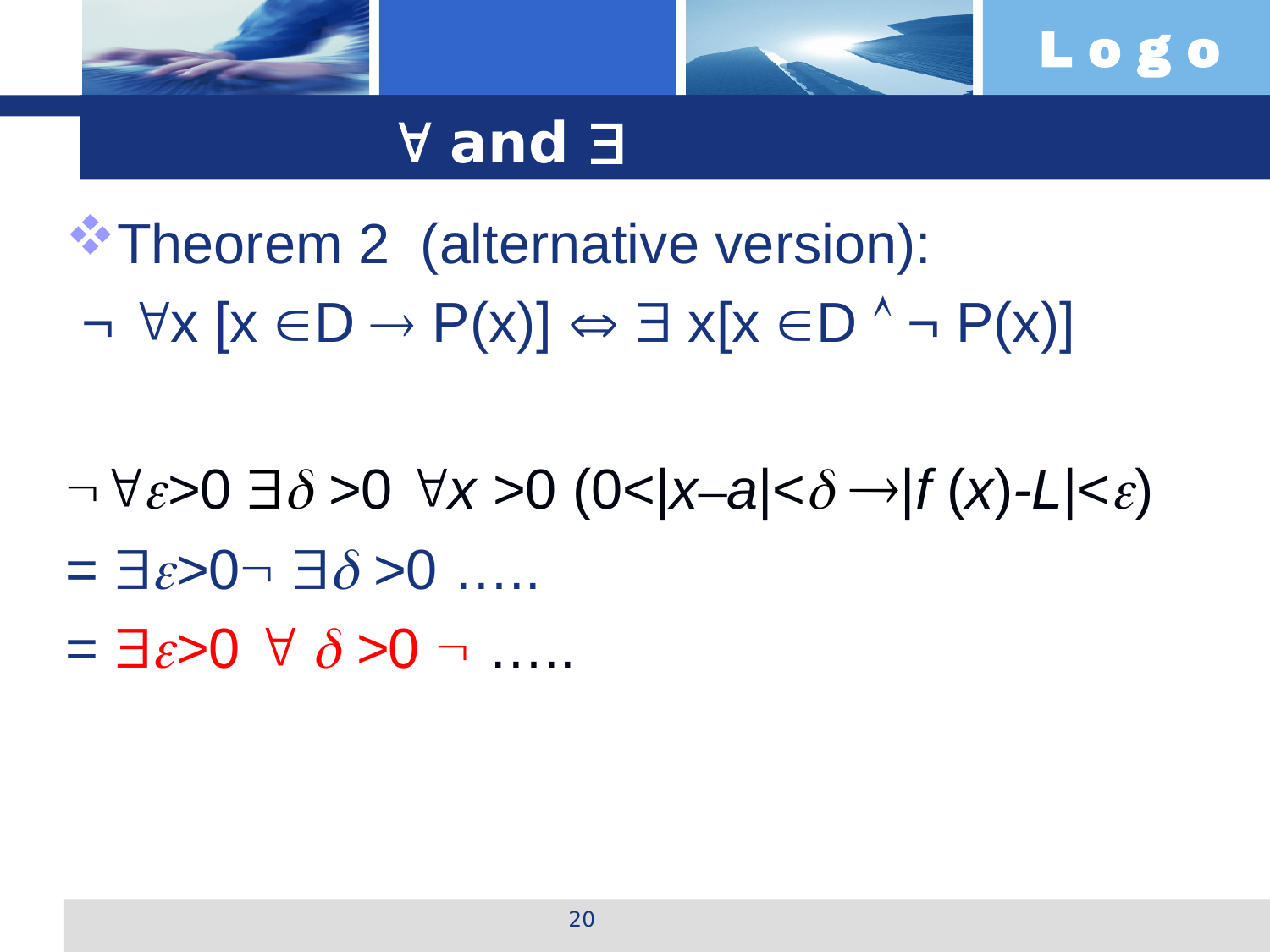

# ∀ and ∃
Theorem 2  (alternative version):
 ¬ ∀x [x ∈D → P(x)] ⇔ ∃ x[x ∈D ∧ ¬ P(x)]

¬∀ε>0 ∃δ >0 ∀x >0 (0<|x–a|<δ →|f (x)-L|<ε)
= ∃ε>0¬ ∃δ >0 …..
= ∃ε>0 ∀ δ >0 ¬ …..

20